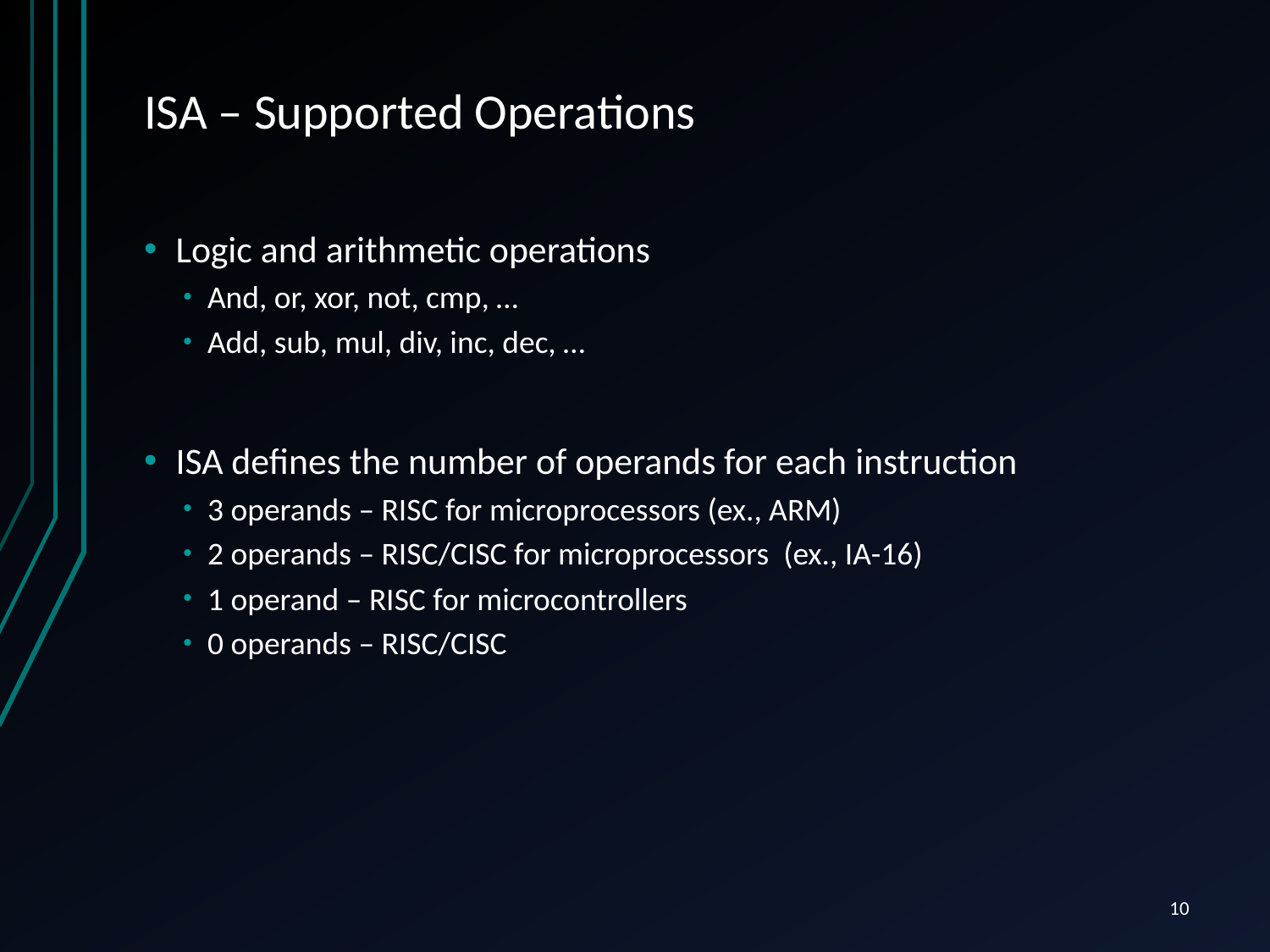

# ISA – Supported Operations
Logic and arithmetic operations
And, or, xor, not, cmp, …
Add, sub, mul, div, inc, dec, …

ISA defines the number of operands for each instruction
3 operands – RISC for microprocessors (ex., ARM)
2 operands – RISC/CISC for microprocessors  (ex., IA-16)
1 operand – RISC for microcontrollers
0 operands – RISC/CISC
10